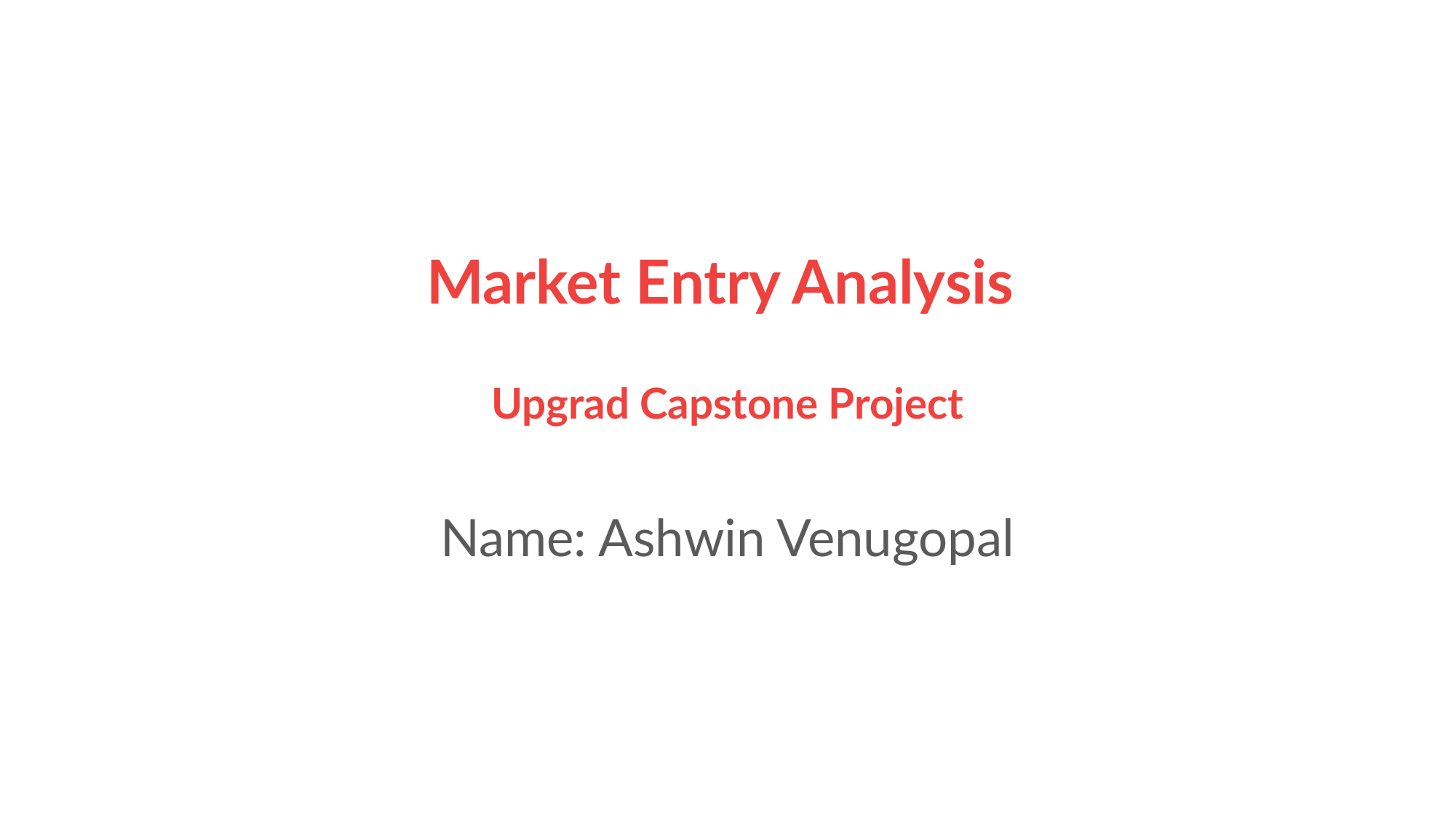

# Market Entry Analysis Upgrad Capstone Project Name: Ashwin Venugopal